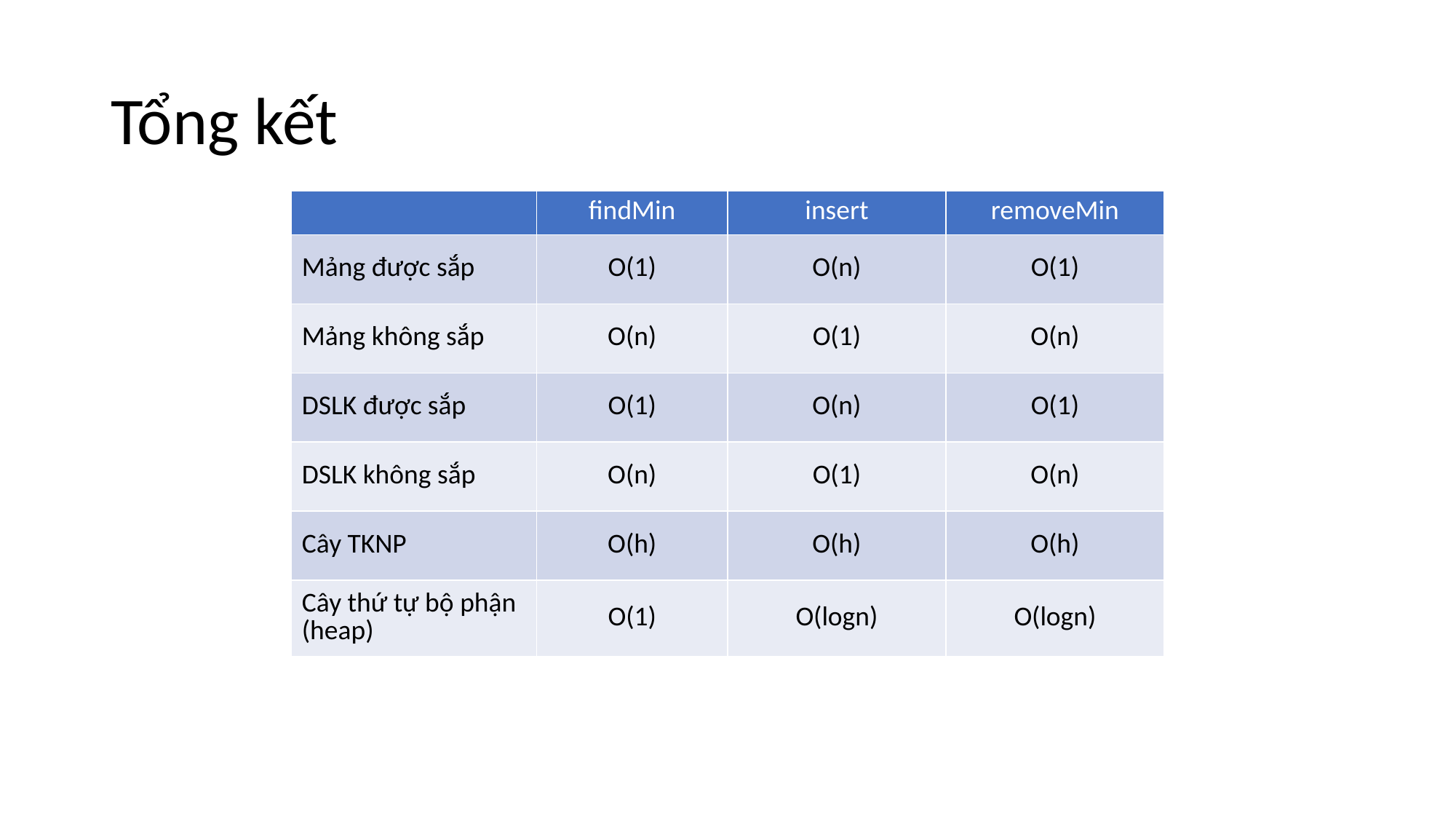

# Tổng kết
|  | findMin | insert | removeMin |
| --- | --- | --- | --- |
| Mảng được sắp | O(1) | O(n) | O(1) |
| Mảng không sắp | O(n) | O(1) | O(n) |
| DSLK được sắp | O(1) | O(n) | O(1) |
| DSLK không sắp | O(n) | O(1) | O(n) |
| Cây TKNP | O(h) | O(h) | O(h) |
| Cây thứ tự bộ phận (heap) | O(1) | O(logn) | O(logn) |

34